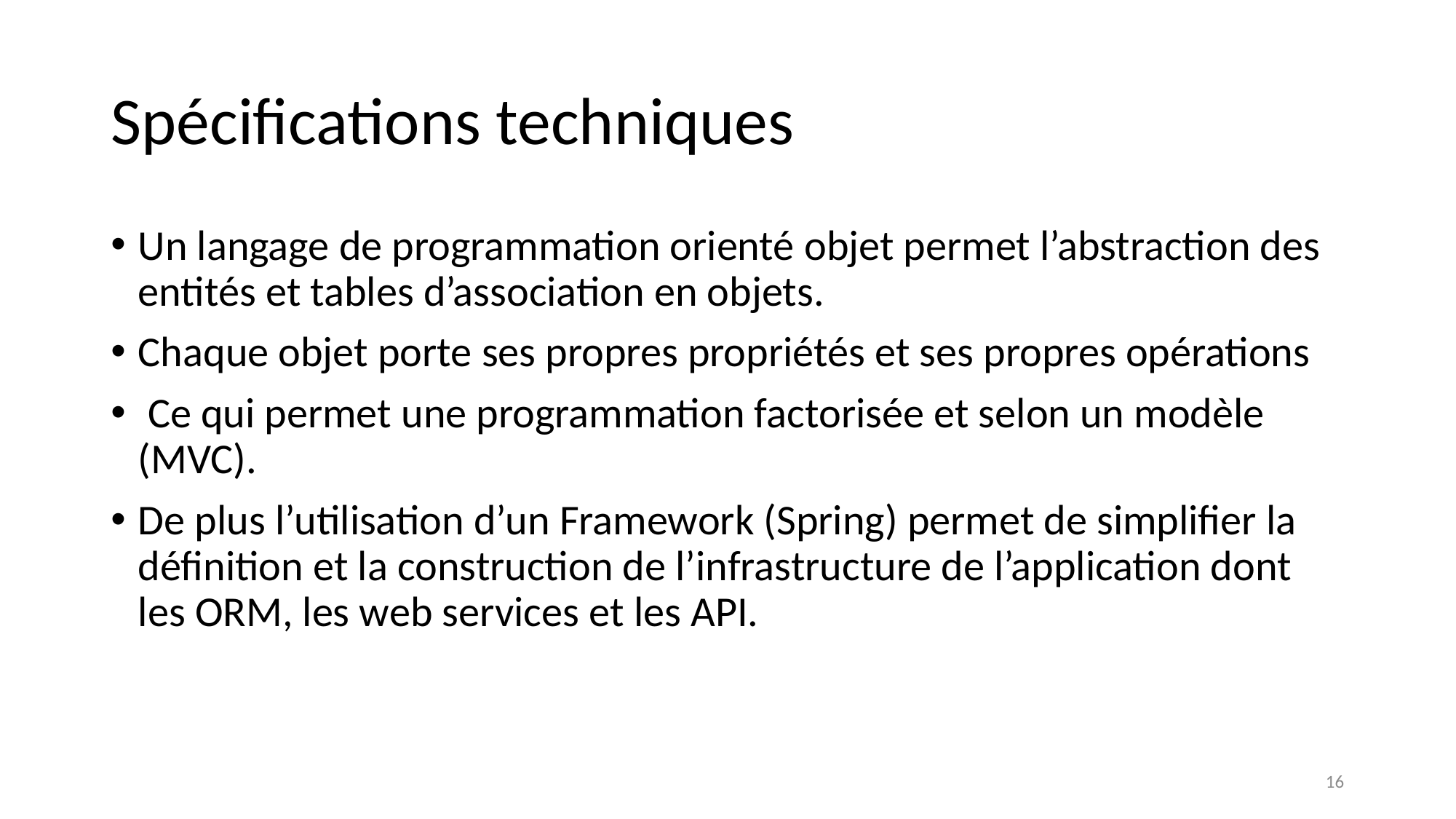

# Spécifications techniques
Un langage de programmation orienté objet permet l’abstraction des entités et tables d’association en objets.
Chaque objet porte ses propres propriétés et ses propres opérations
 Ce qui permet une programmation factorisée et selon un modèle (MVC).
De plus l’utilisation d’un Framework (Spring) permet de simplifier la définition et la construction de l’infrastructure de l’application dont les ORM, les web services et les API.
16